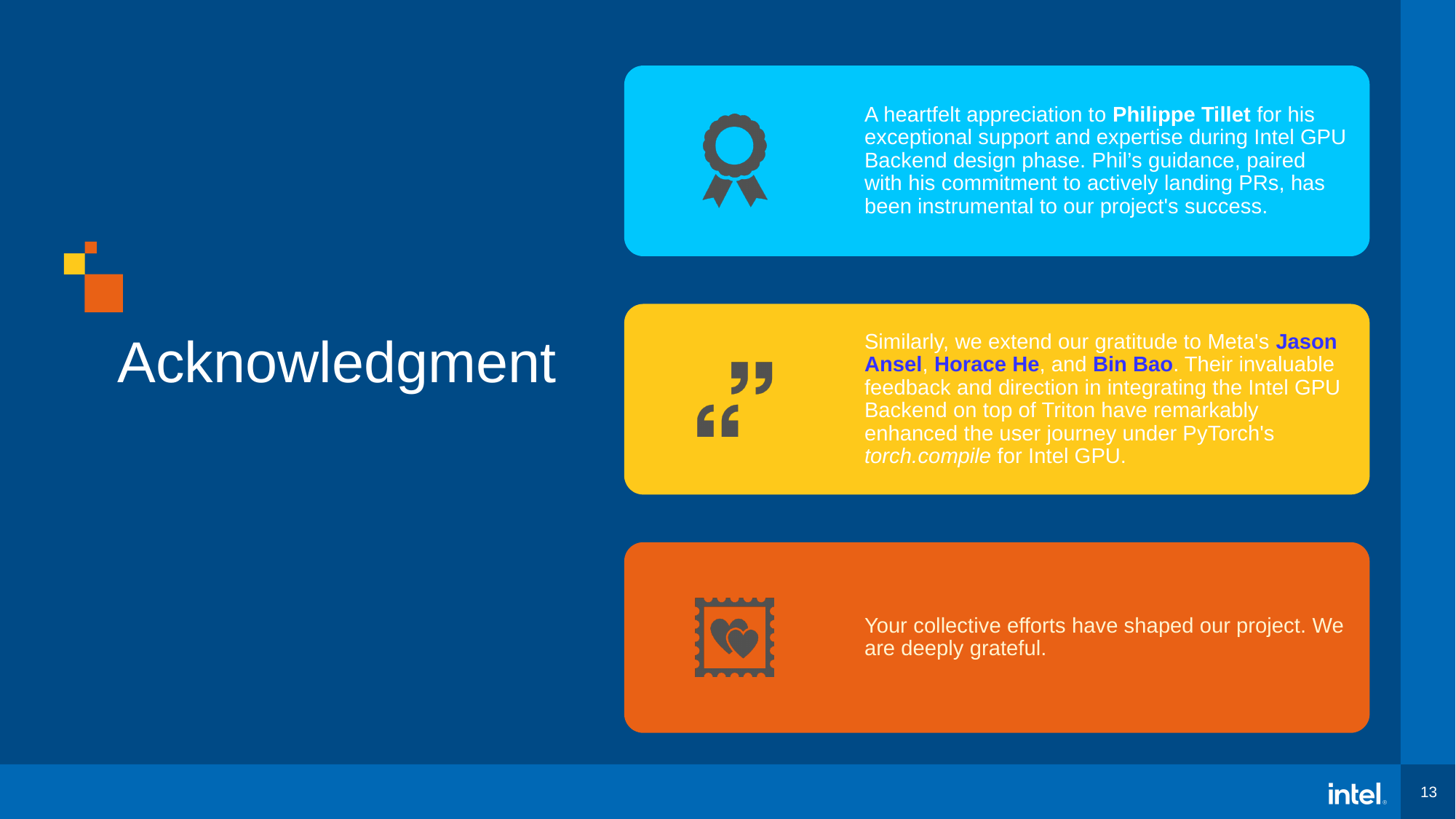

Acknowledgment
A heartfelt appreciation to Philippe Tillet for his exceptional support and expertise during Intel GPU Backend design phase. Phil’s guidance, paired with his commitment to actively landing PRs, has been instrumental to our project's success.
Similarly, we extend our gratitude to Meta's Jason Ansel, Horace He, and Bin Bao. Their invaluable feedback and direction in integrating the Intel GPU Backend on top of Triton have remarkably enhanced the user journey under PyTorch's torch.compile for Intel GPU.
Your collective efforts have shaped our project. We are deeply grateful.